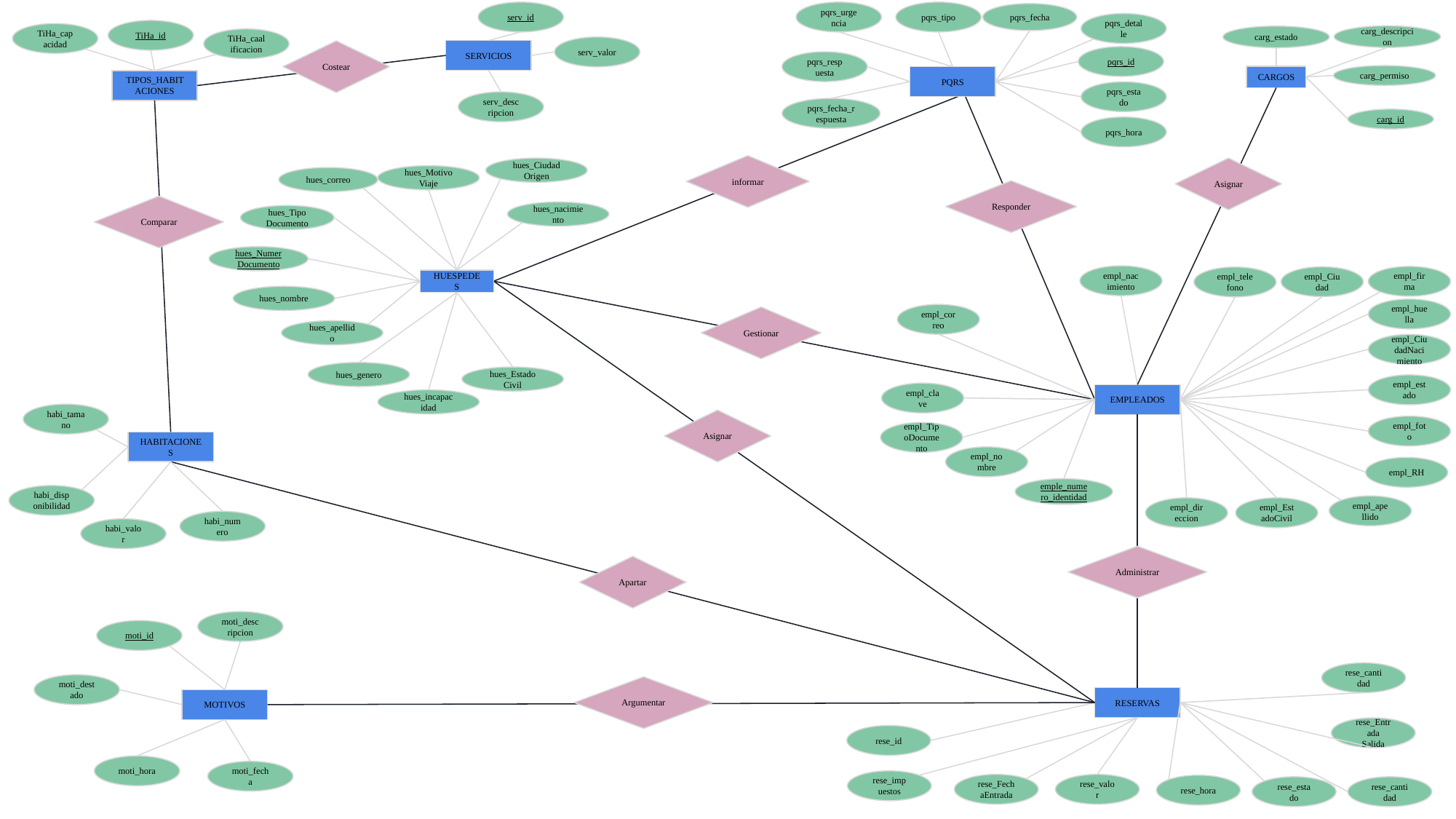

serv_id
pqrs_tipo
pqrs_urgencia
pqrs_fecha
pqrs_detalle
TiHa_id
TiHa_capacidad
TiHa_caalificacion
TIPOS_HABITACIONES
carg_descripcion
carg_estado
serv_valor
SERVICIOS
Costear
pqrs_id
pqrs_respuesta
carg_permiso
CARGOS
PQRS
pqrs_estado
serv_descripcion
pqrs_fecha_respuesta
carg_id
pqrs_hora
informar
Asignar
hues_CiudadOrigen
hues_MotivoViaje
hues_correo
Responder
Comparar
hues_nacimiento
hues_TipoDocumento
hues_NumerDocumento
empl_nacimiento
empl_firma
empl_Ciudad
empl_telefono
HUESPEDES
hues_nombre
empl_huella
empl_correo
Gestionar
hues_apellido
empl_CiudadNacimiento
hues_genero
hues_EstadoCivil
empl_estado
empl_clave
EMPLEADOS
hues_incapacidad
habi_tamano
Asignar
empl_foto
empl_TipoDocumento
HABITACIONES
empl_nombre
empl_RH
emple_numero_identidad
habi_disponibilidad
empl_apellido
empl_EstadoCivil
empl_direccion
habi_numero
habi_valor
Administrar
Apartar
moti_descripcion
moti_id
rese_cantidad
moti_destado
Argumentar
RESERVAS
MOTIVOS
rese_Entrada Salida
rese_id
moti_hora
moti_fecha
rese_impuestos
rese_valor
rese_FechaEntrada
rese_hora
rese_cantidad
rese_estado